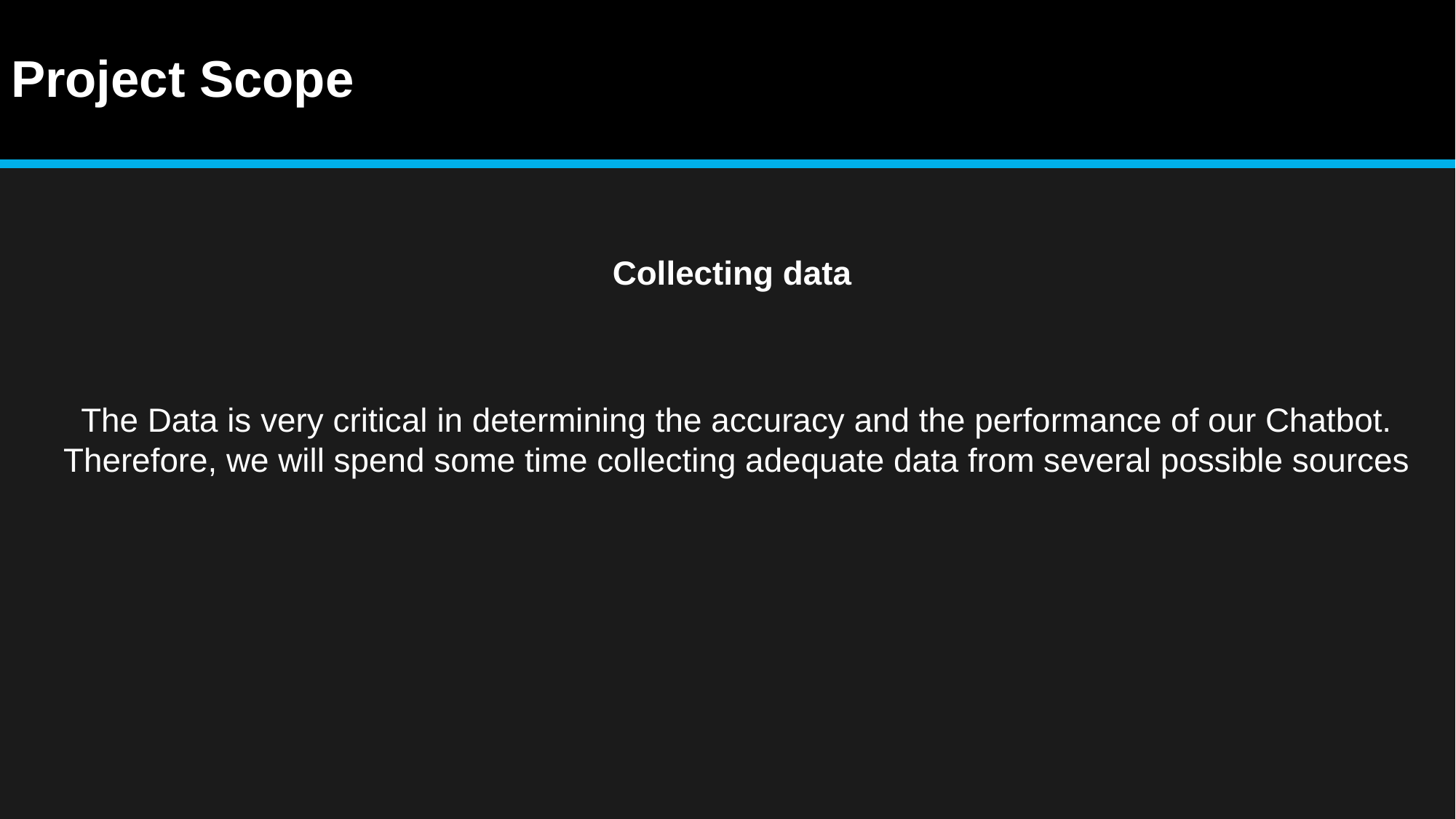

# Project Scope

Collecting data

The Data is very critical in determining the accuracy and the performance of our Chatbot. Therefore, we will spend some time collecting adequate data from several possible sources